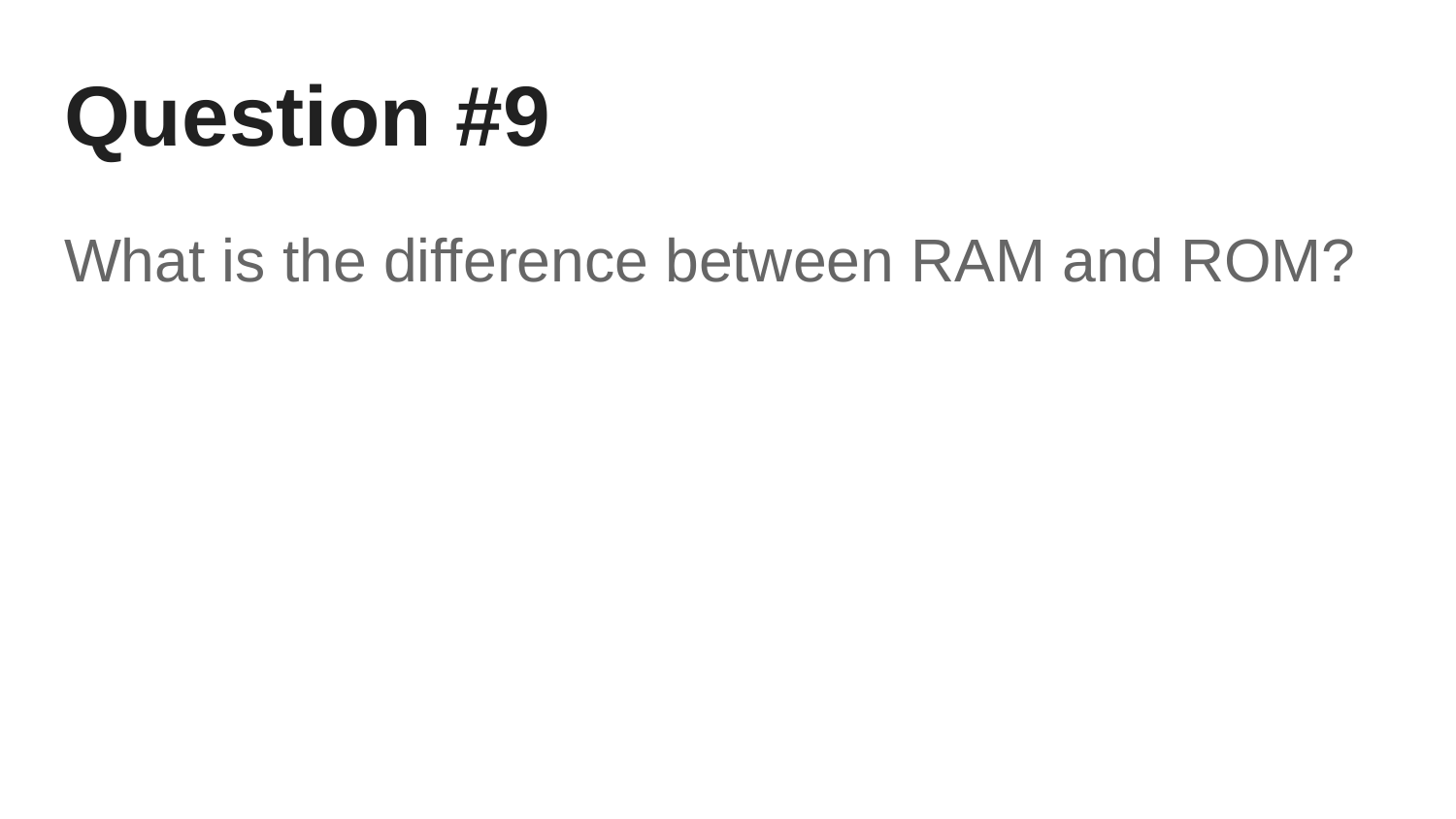

# Question #9
What is the difference between RAM and ROM?